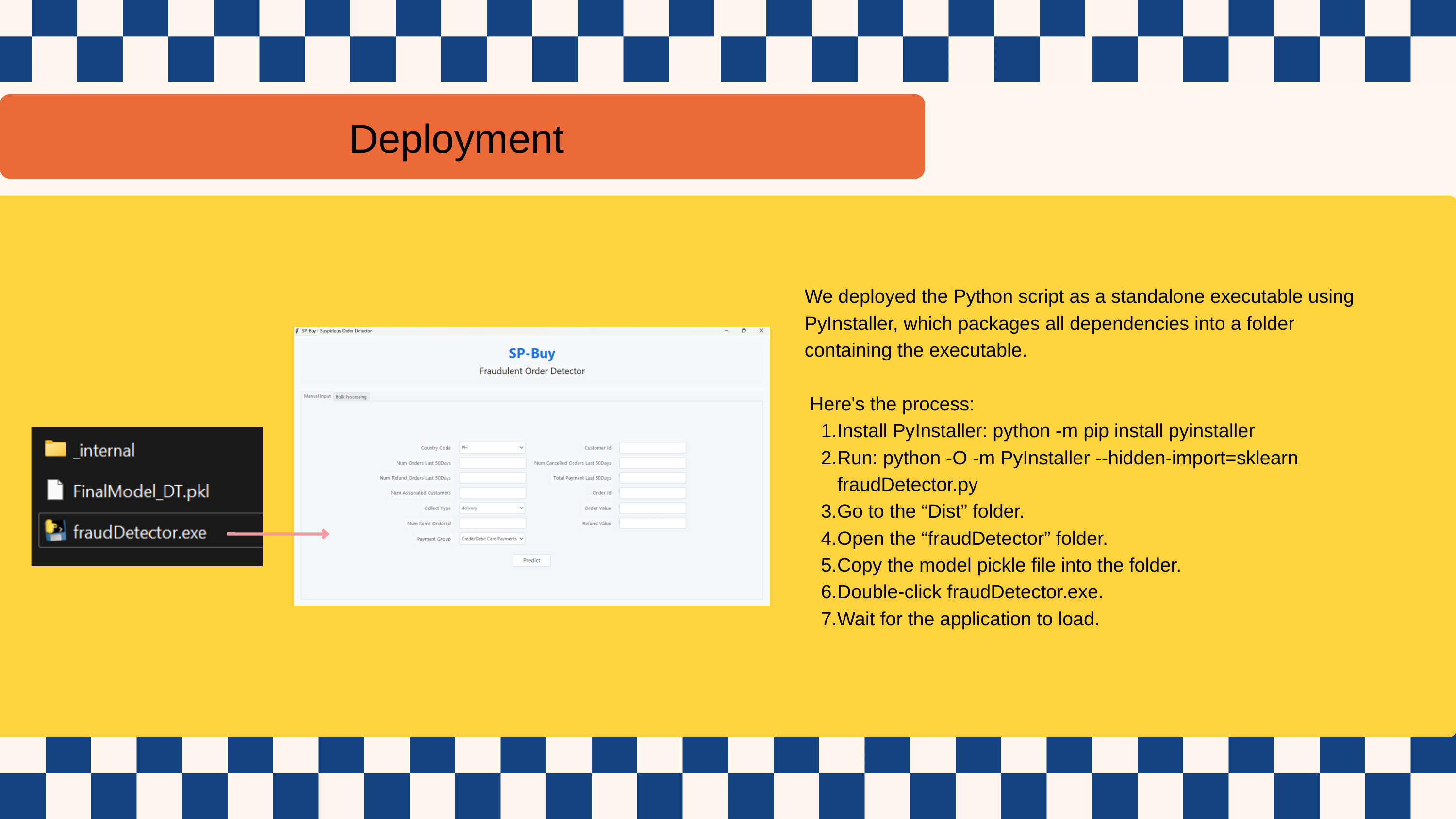

Deployment

We deployed the Python script as a standalone executable using PyInstaller, which packages all dependencies into a folder containing the executable.

 Here's the process:
Install PyInstaller: python -m pip install pyinstaller
Run: python -O -m PyInstaller --hidden-import=sklearn fraudDetector.py
Go to the “Dist” folder.
Open the “fraudDetector” folder.
Copy the model pickle file into the folder.
Double-click fraudDetector.exe.
Wait for the application to load.